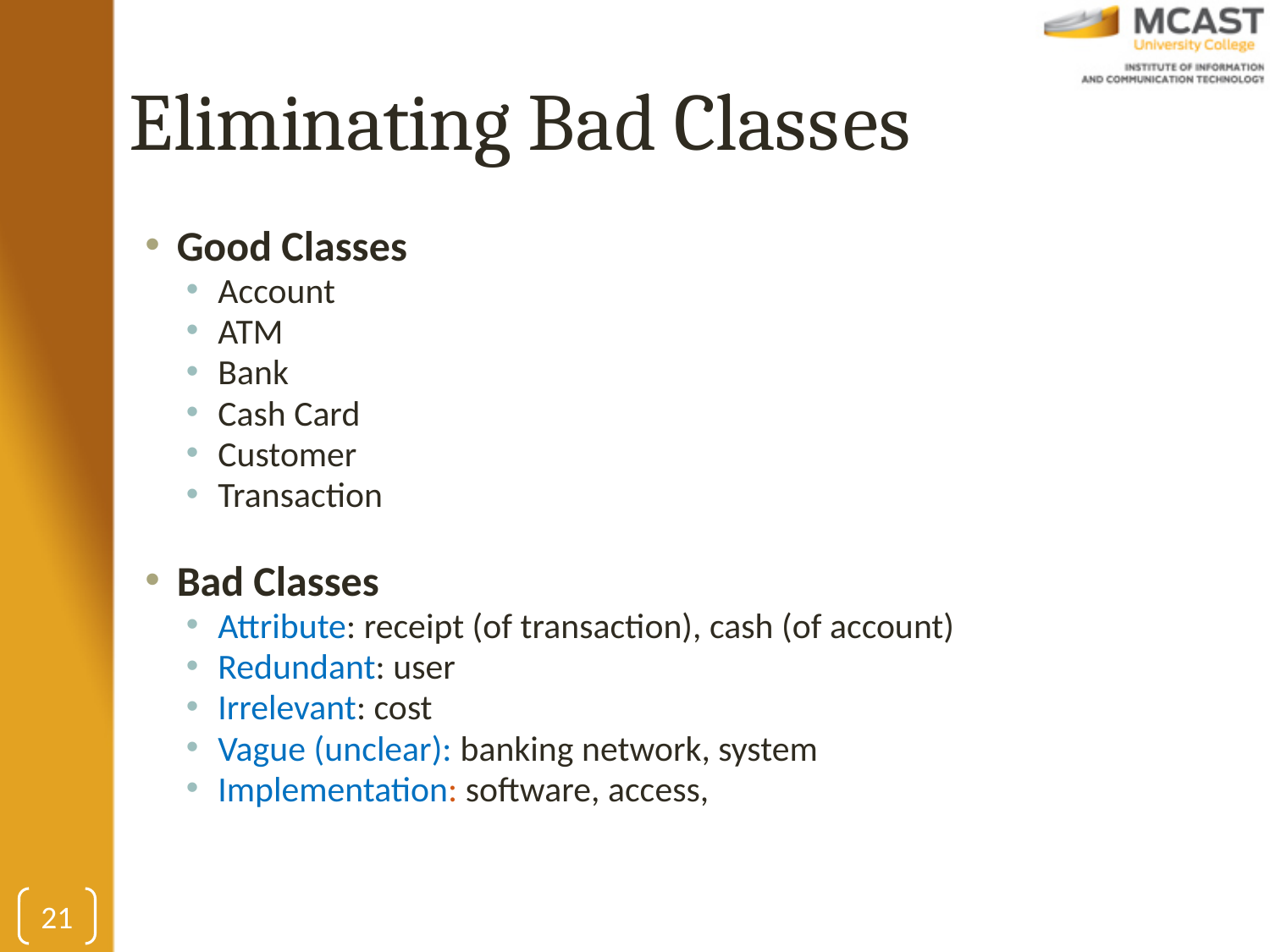

# Eliminating Bad Classes
Good Classes
Account
ATM
Bank
Cash Card
Customer
Transaction

Bad Classes
Attribute: receipt (of transaction), cash (of account)
Redundant: user
Irrelevant: cost
Vague (unclear): banking network, system
Implementation: software, access,
21